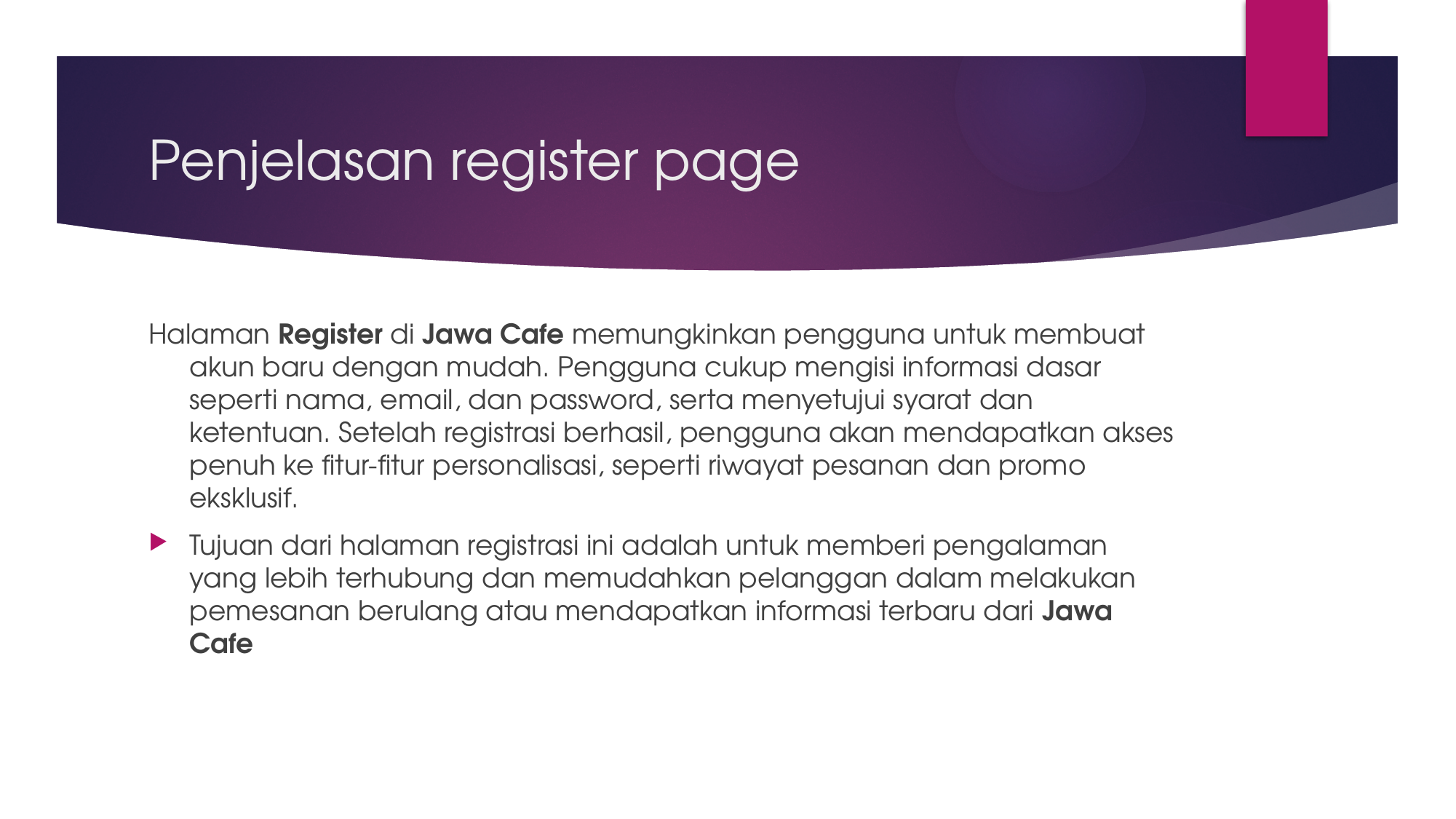

# Penjelasan register page
Halaman Register di Jawa Cafe memungkinkan pengguna untuk membuat akun baru dengan mudah. Pengguna cukup mengisi informasi dasar seperti nama, email, dan password, serta menyetujui syarat dan ketentuan. Setelah registrasi berhasil, pengguna akan mendapatkan akses penuh ke fitur-fitur personalisasi, seperti riwayat pesanan dan promo eksklusif.
Tujuan dari halaman registrasi ini adalah untuk memberi pengalaman yang lebih terhubung dan memudahkan pelanggan dalam melakukan pemesanan berulang atau mendapatkan informasi terbaru dari Jawa Cafe